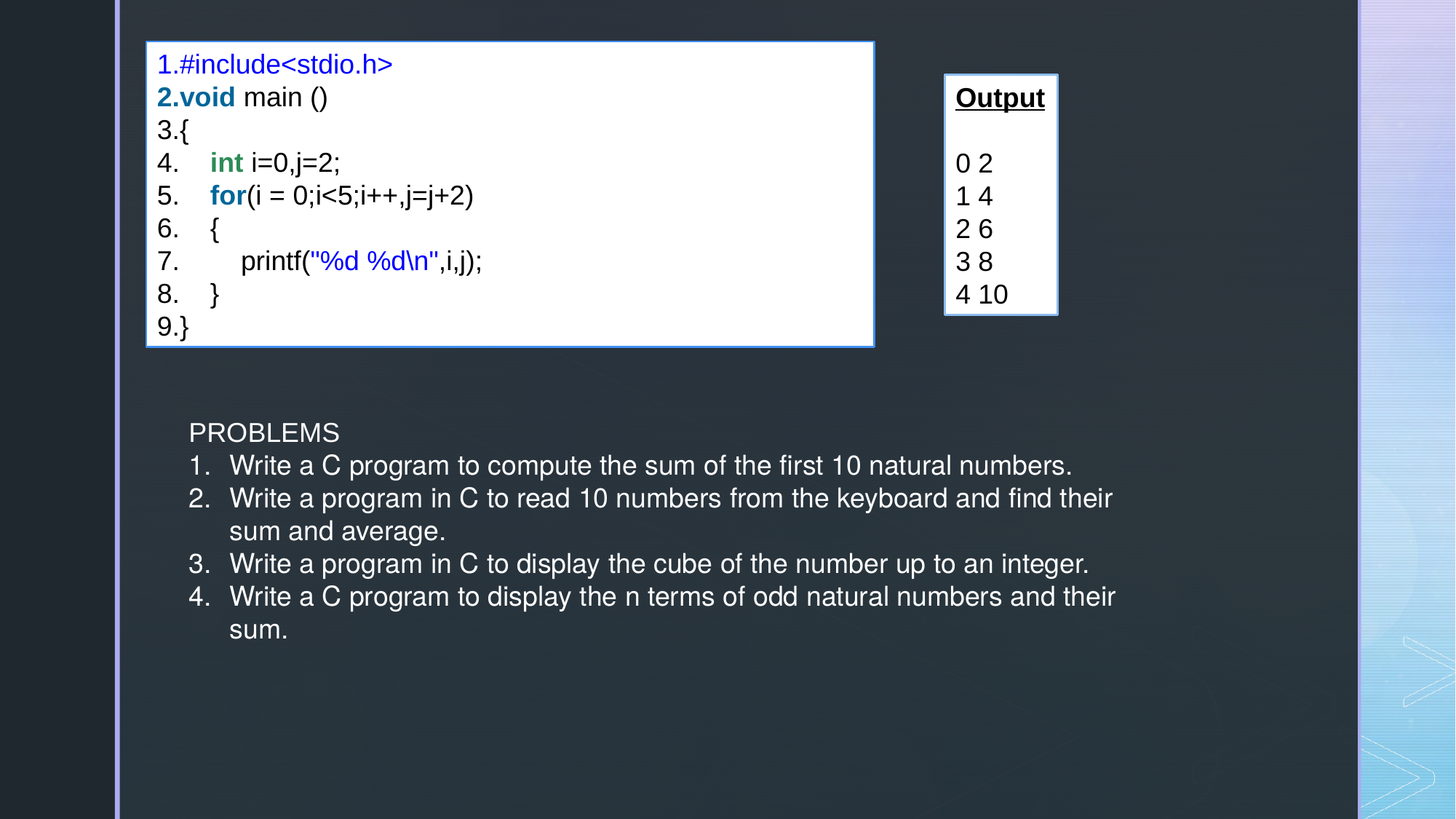

#include<stdio.h>
void main ()
{
    int i=0,j=2;
    for(i = 0;i<5;i++,j=j+2)
    {
        printf("%d %d\n",i,j);
    }
}
Output

0 2
1 4
2 6
3 8
4 10
PROBLEMS
Write a C program to compute the sum of the first 10 natural numbers.
Write a program in C to read 10 numbers from the keyboard and find their sum and average.
Write a program in C to display the cube of the number up to an integer.
Write a C program to display the n terms of odd natural numbers and their sum.